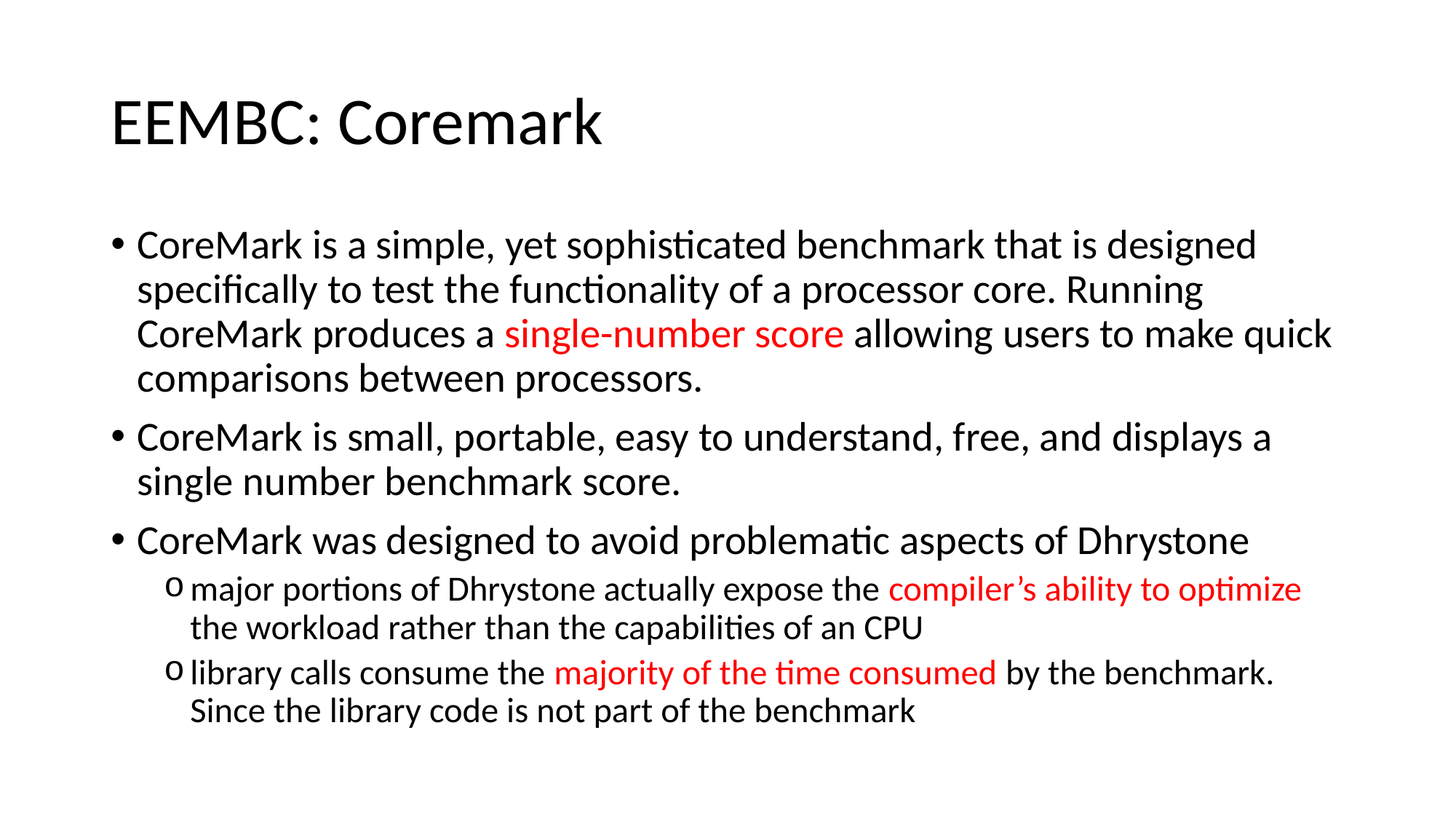

# EEMBC: Coremark
CoreMark is a simple, yet sophisticated benchmark that is designed specifically to test the functionality of a processor core. Running CoreMark produces a single-number score allowing users to make quick comparisons between processors.
CoreMark is small, portable, easy to understand, free, and displays a single number benchmark score.
CoreMark was designed to avoid problematic aspects of Dhrystone
major portions of Dhrystone actually expose the compiler’s ability to optimize the workload rather than the capabilities of an CPU
library calls consume the majority of the time consumed by the benchmark. Since the library code is not part of the benchmark